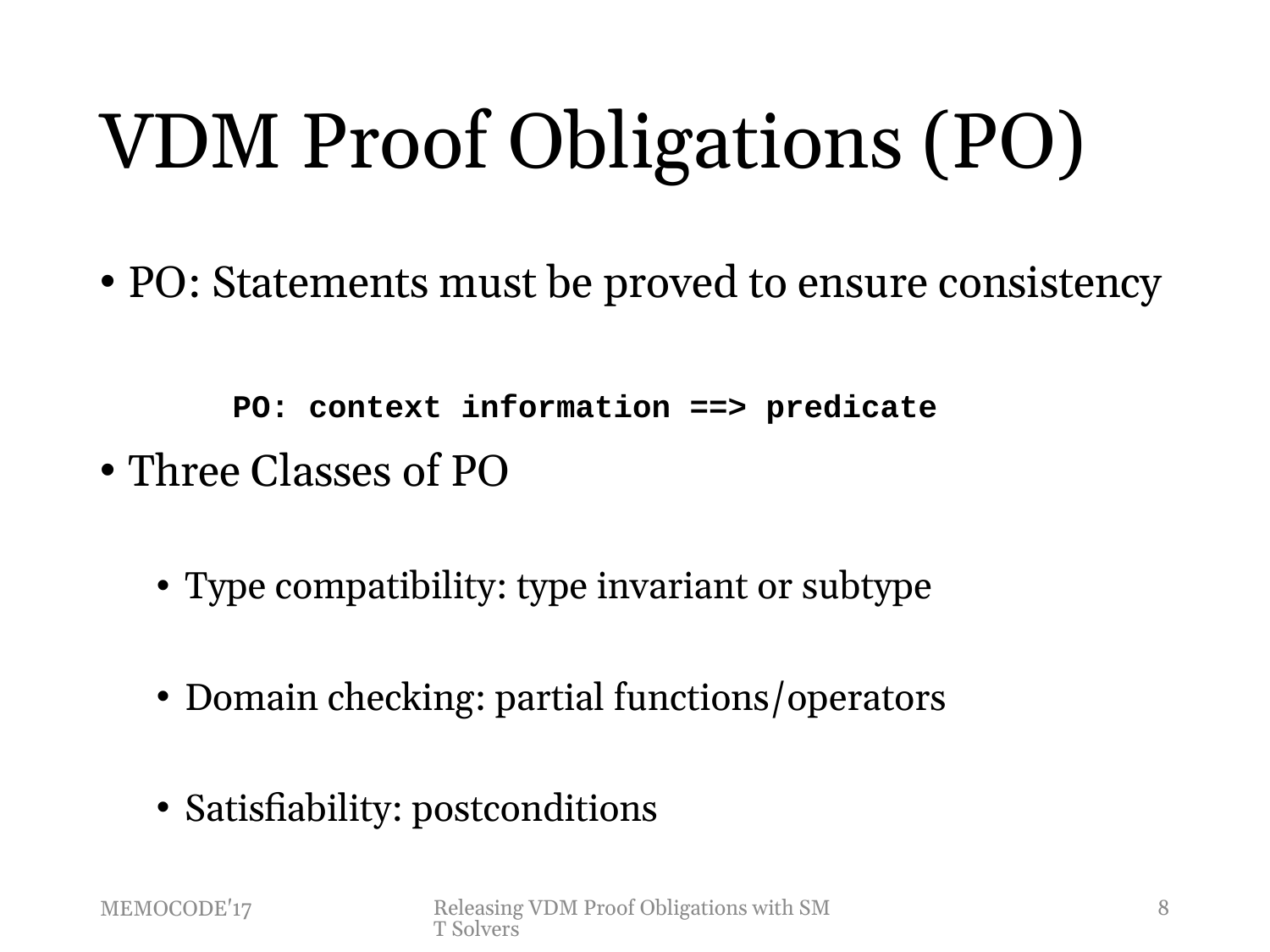

# VDM Proof Obligations (PO)
PO: Statements must be proved to ensure consistency

Three Classes of PO

Type compatibility: type invariant or subtype

Domain checking: partial functions/operators

Satisfiability: postconditions
PO: context information ==> predicate
MEMOCODE'17
Releasing VDM Proof Obligations with SMT Solvers
8